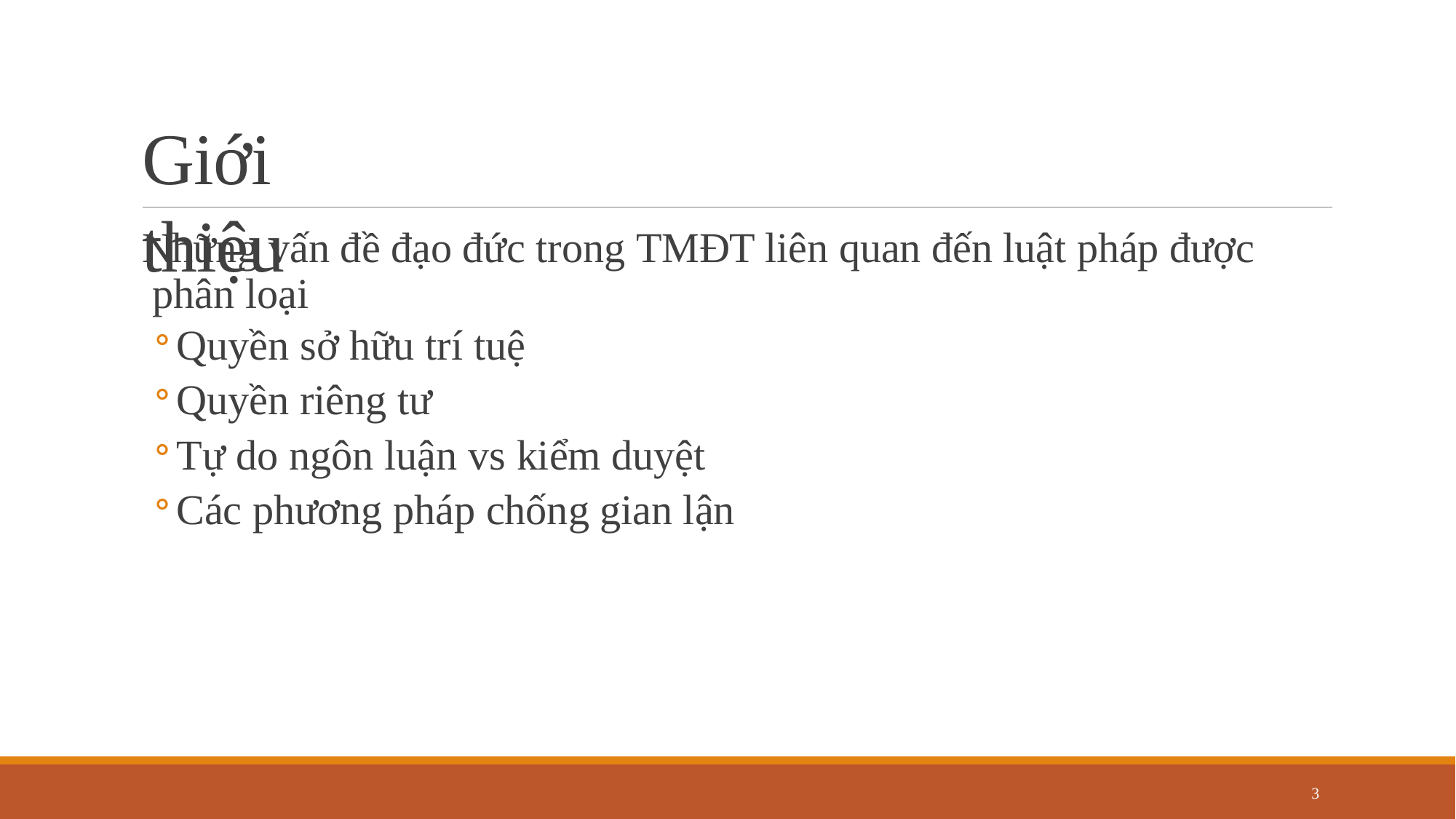

# Giới thiệu
Những vấn đề đạo đức trong TMĐT liên quan đến luật pháp được  phân loại
Quyền sở hữu trí tuệ
Quyền riêng tư
Tự do ngôn luận vs kiểm duyệt
Các phương pháp chống gian lận
3